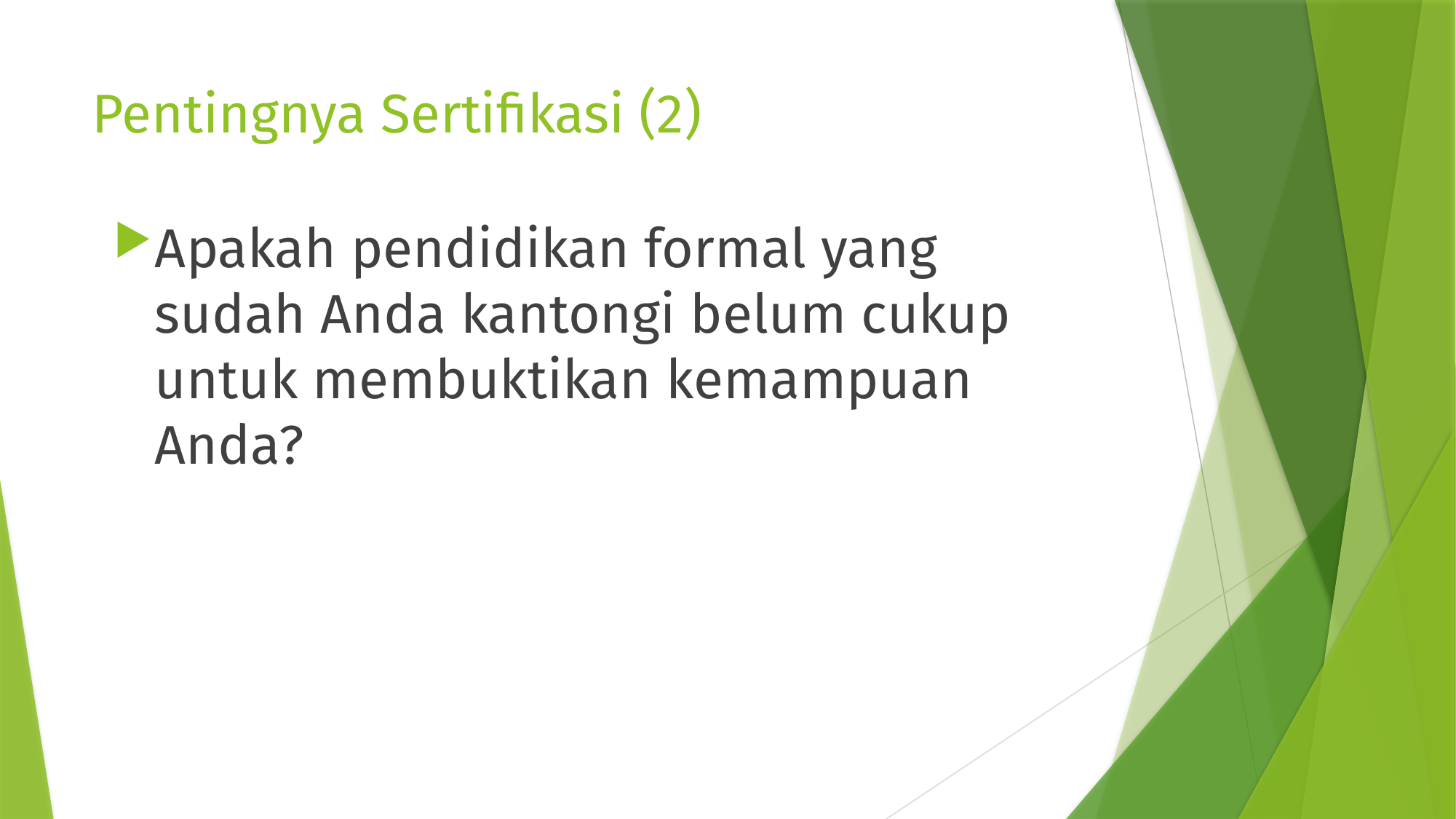

# Pentingnya Sertifikasi (2)
Apakah pendidikan formal yang sudah Anda kantongi belum cukup untuk membuktikan kemampuan Anda?